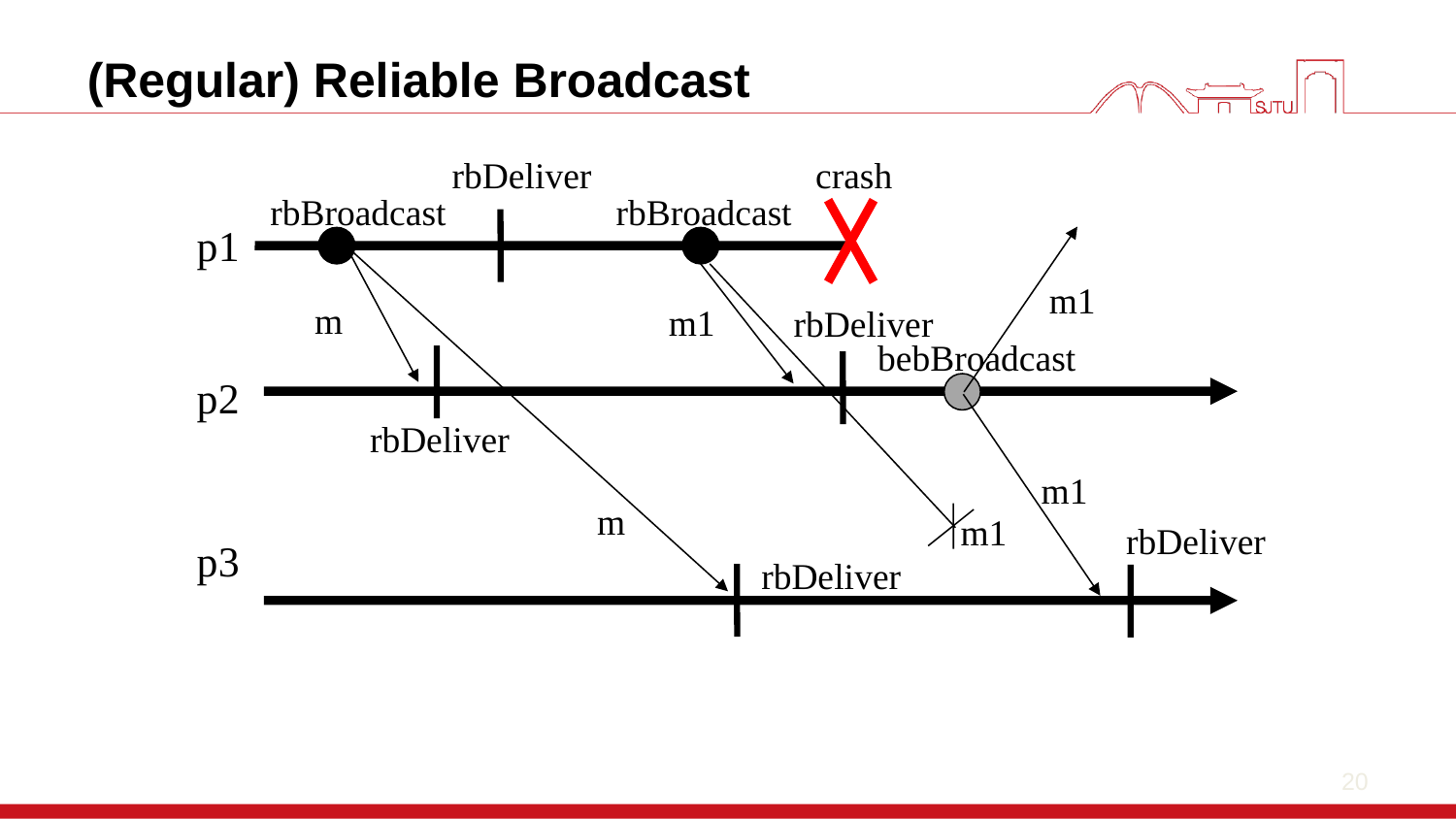

20
# (Regular) Reliable Broadcast
rbDeliver
crash
rbBroadcast
rbBroadcast

p1

m1
m
m1
rbDeliver
bebBroadcast

p2

rbDeliver
m1
m
m1

rbDeliver
p3
rbDeliver